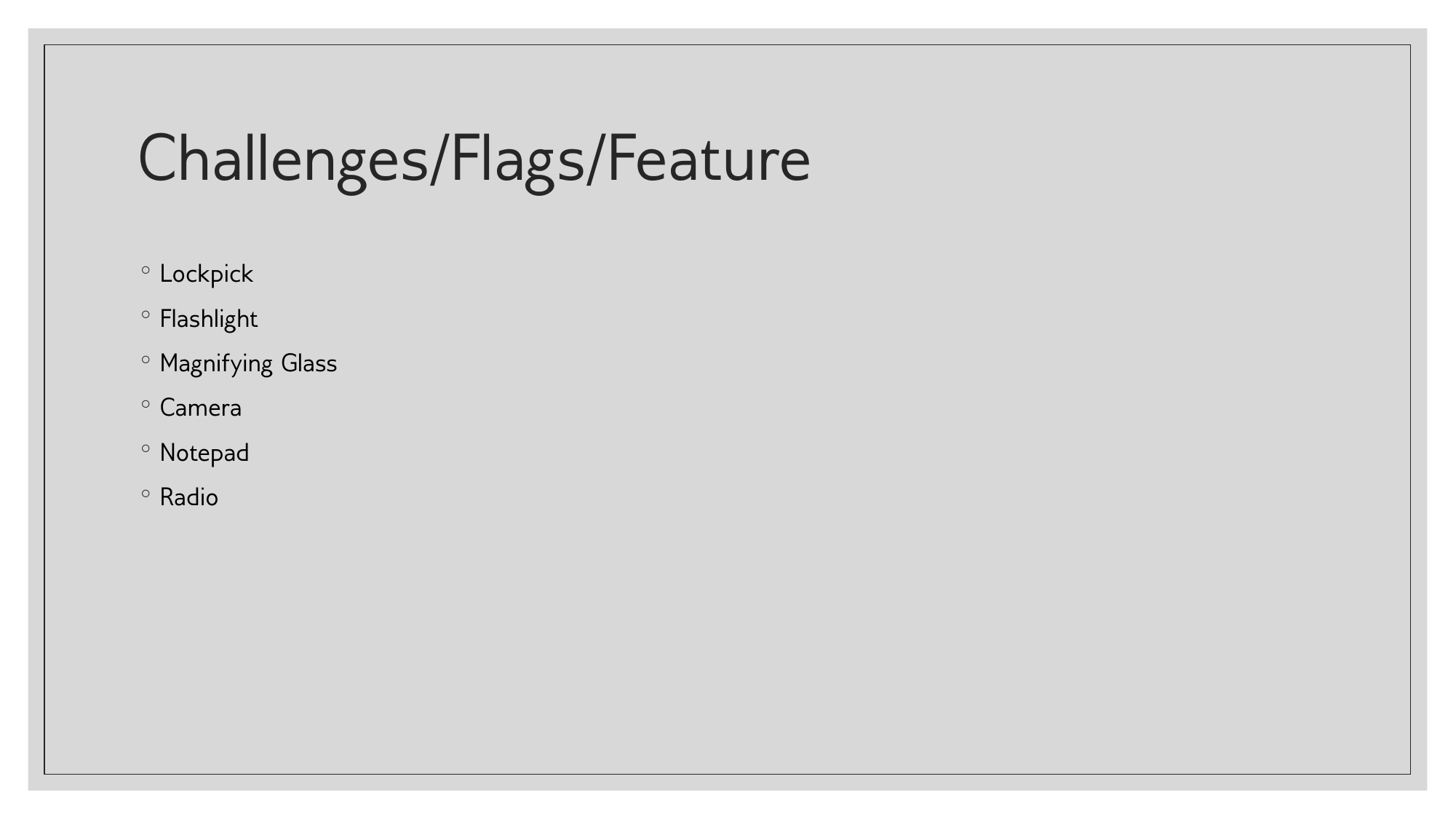

# Challenges/Flags/Feature
Lockpick
Flashlight
Magnifying Glass
Camera
Notepad
Radio